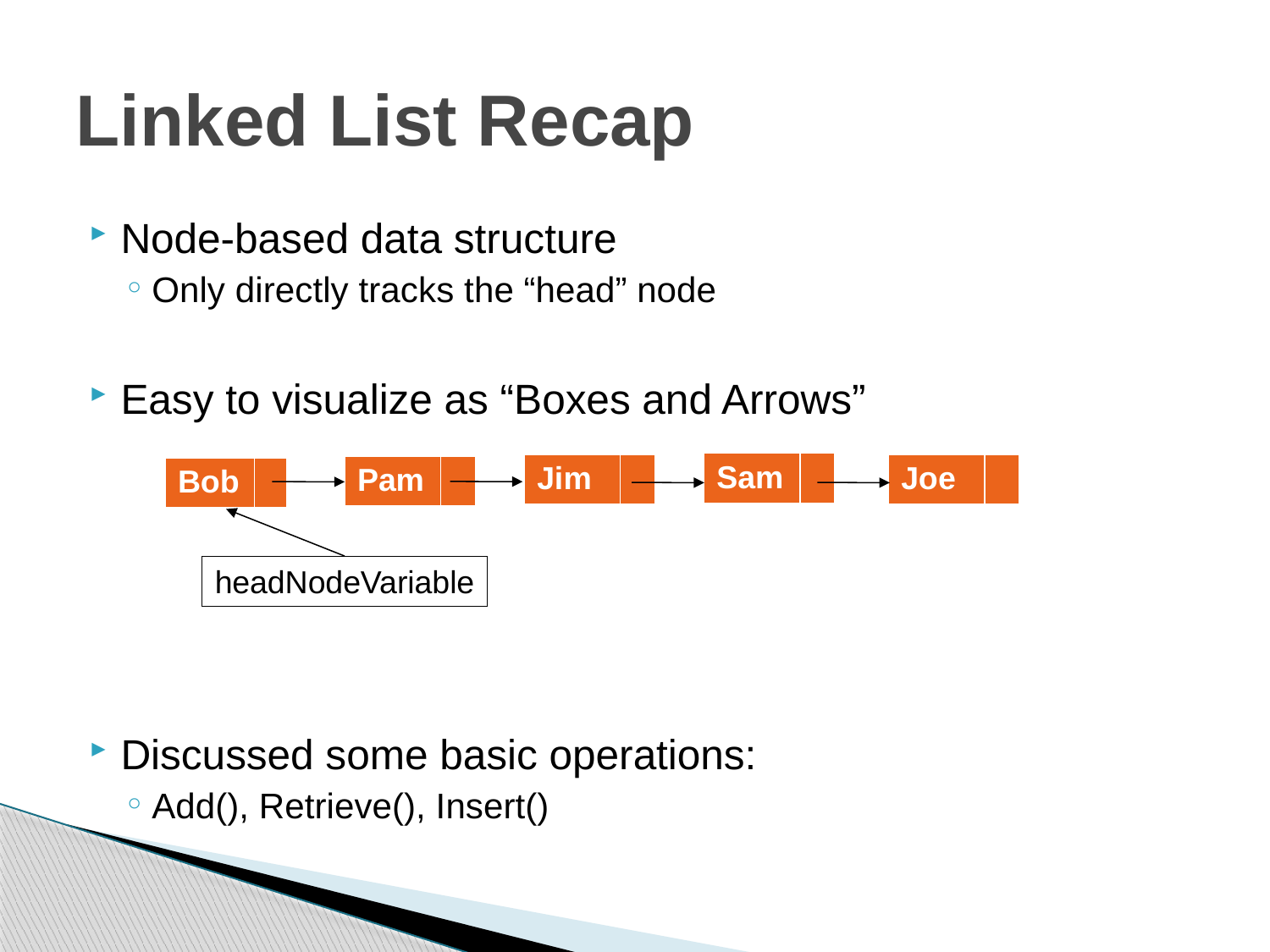

# Linked List Recap
Node-based data structure
Only directly tracks the “head” node

Easy to visualize as “Boxes and Arrows”

Discussed some basic operations:
Add(), Retrieve(), Insert()

| Sam |  |
| --- | --- |
| Joe |  |
| --- | --- |
| Jim |  |
| --- | --- |
| Pam |  |
| --- | --- |
| Bob |  |
| --- | --- |
headNodeVariable